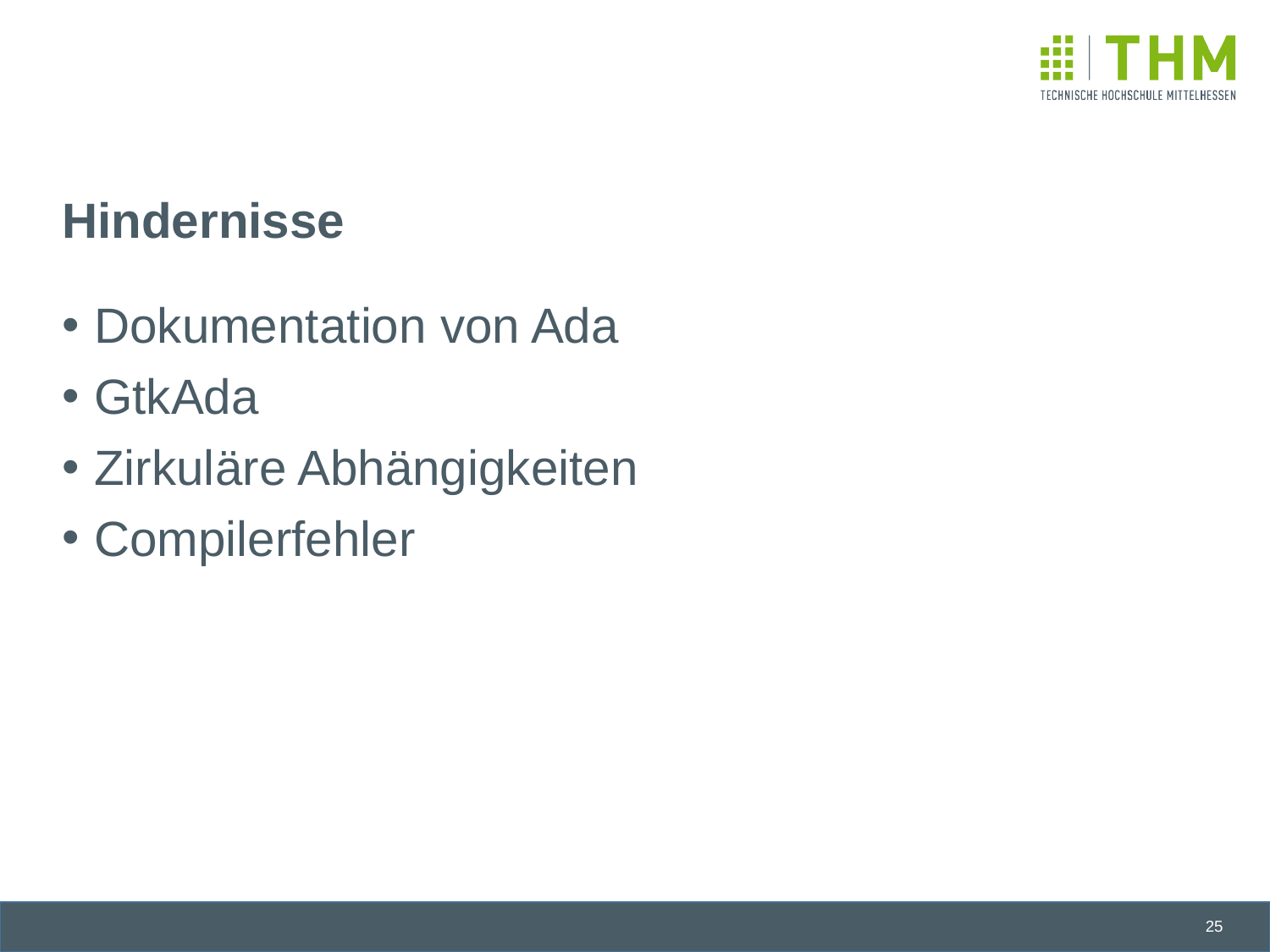

# Hindernisse
Dokumentation von Ada
GtkAda
Zirkuläre Abhängigkeiten
Compilerfehler